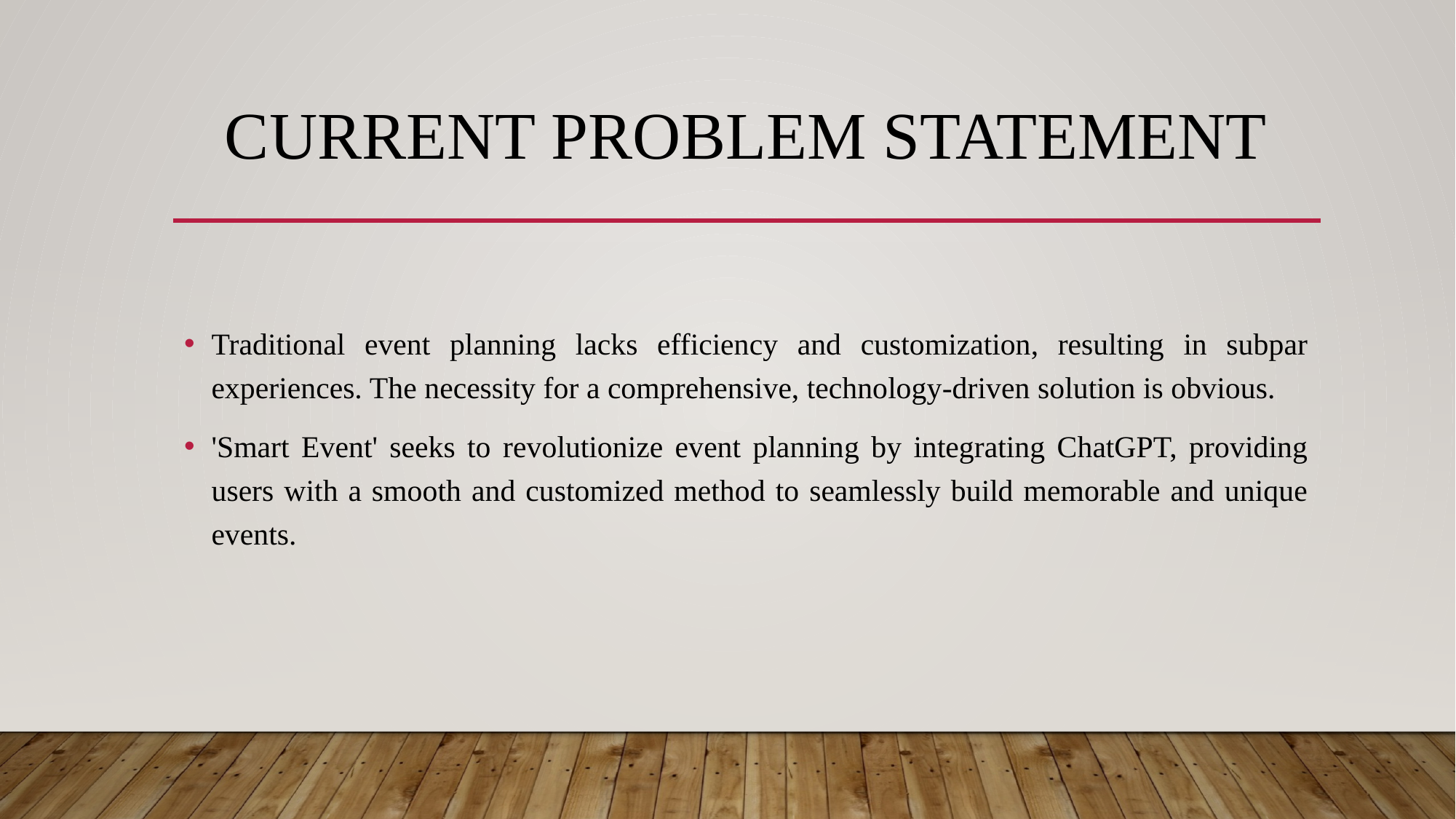

# Current problem statement
Traditional event planning lacks efficiency and customization, resulting in subpar experiences. The necessity for a comprehensive, technology-driven solution is obvious.
'Smart Event' seeks to revolutionize event planning by integrating ChatGPT, providing users with a smooth and customized method to seamlessly build memorable and unique events.